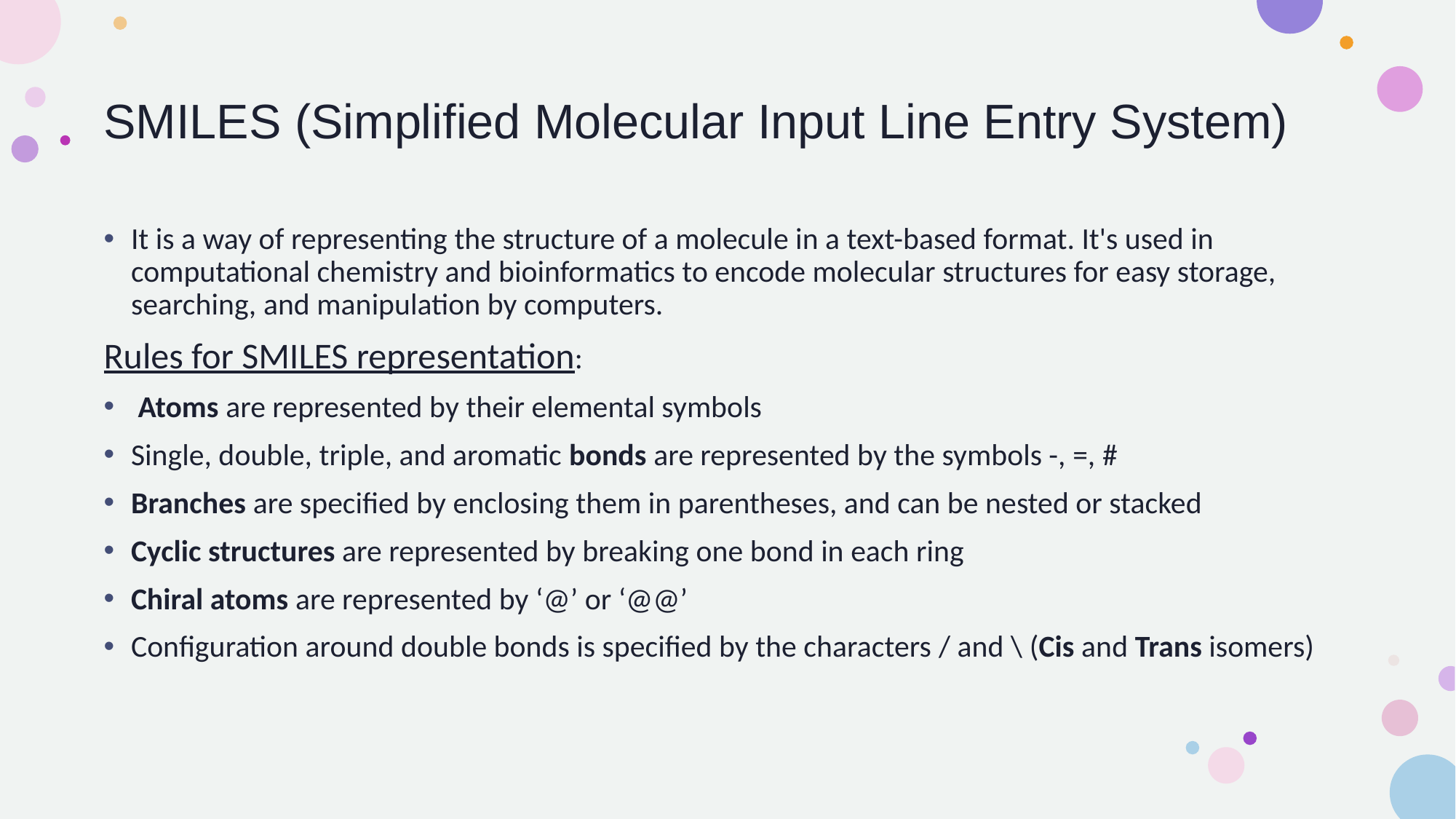

# SMILES (Simplified Molecular Input Line Entry System)
It is a way of representing the structure of a molecule in a text-based format. It's used in computational chemistry and bioinformatics to encode molecular structures for easy storage, searching, and manipulation by computers.
Rules for SMILES representation:
 Atoms are represented by their elemental symbols
Single, double, triple, and aromatic bonds are represented by the symbols -, =, #
Branches are specified by enclosing them in parentheses, and can be nested or stacked
Cyclic structures are represented by breaking one bond in each ring
Chiral atoms are represented by ‘@’ or ‘@@’
Configuration around double bonds is specified by the characters / and \ (Cis and Trans isomers)